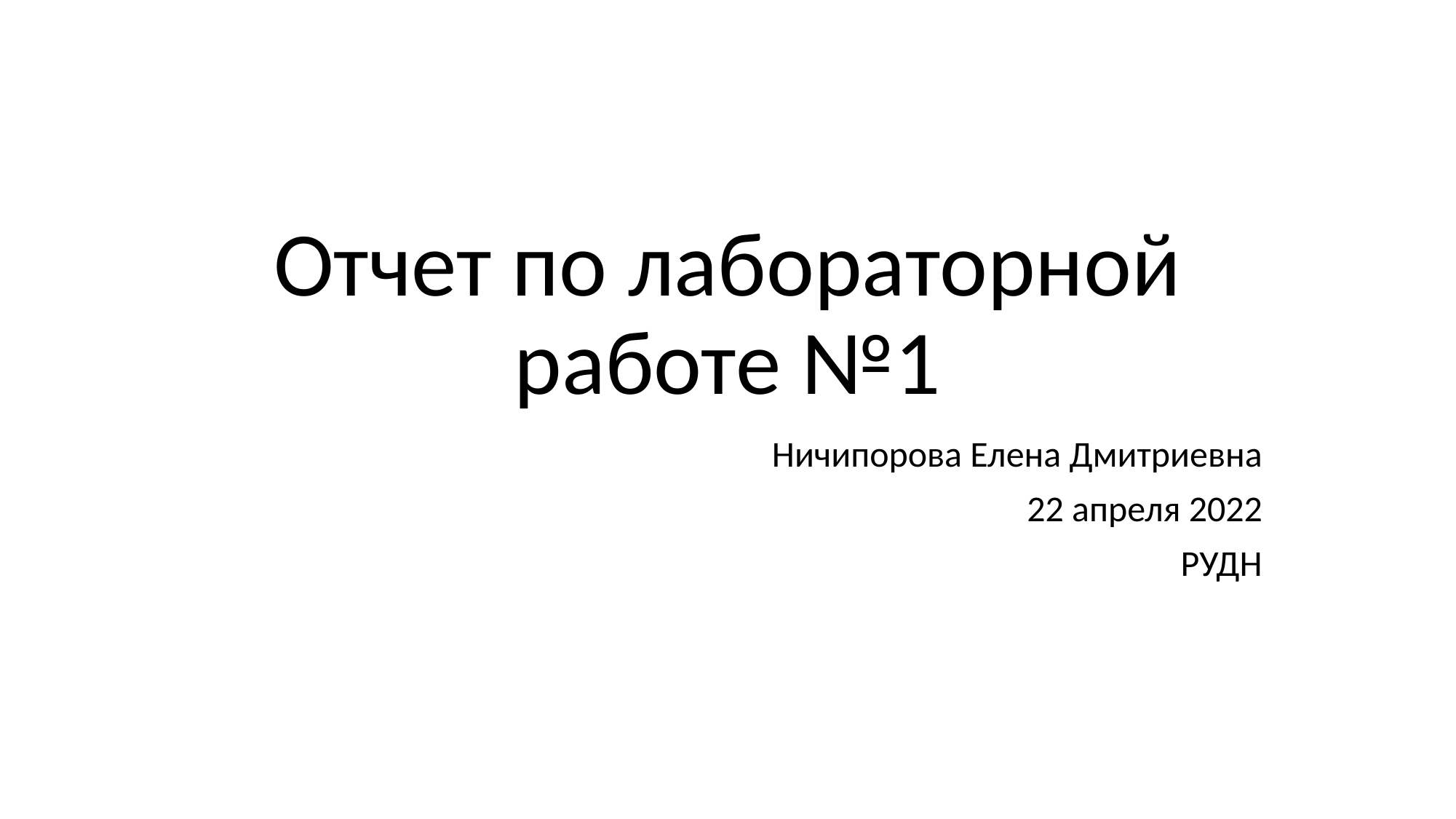

# Отчет по лабораторной работе №1
Ничипорова Елена Дмитриевна
22 апреля 2022
РУДН